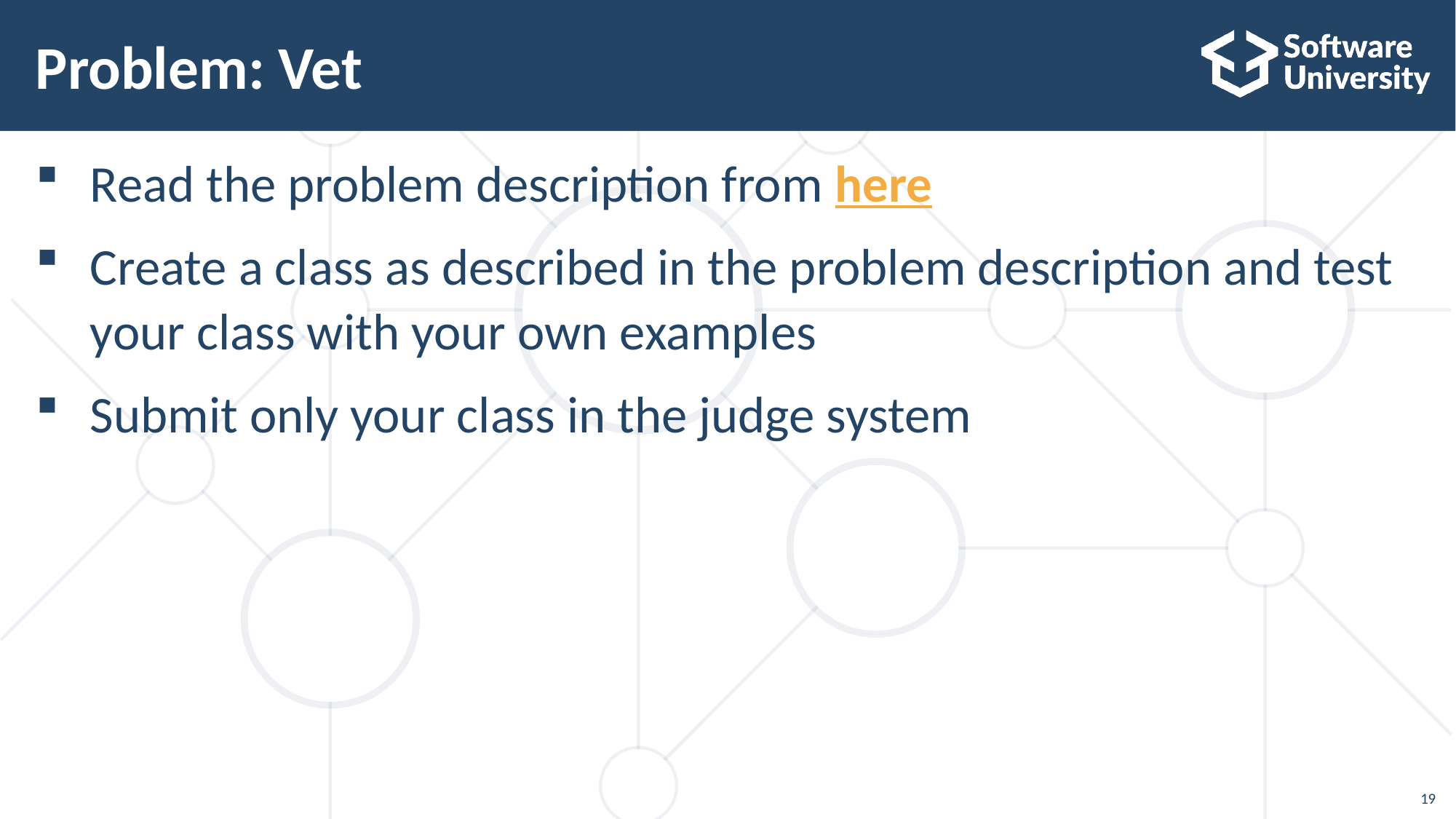

Problem: Vet
Read the problem description from here
Create a class as described in the problem description and test your class with your own examples
Submit only your class in the judge system
19